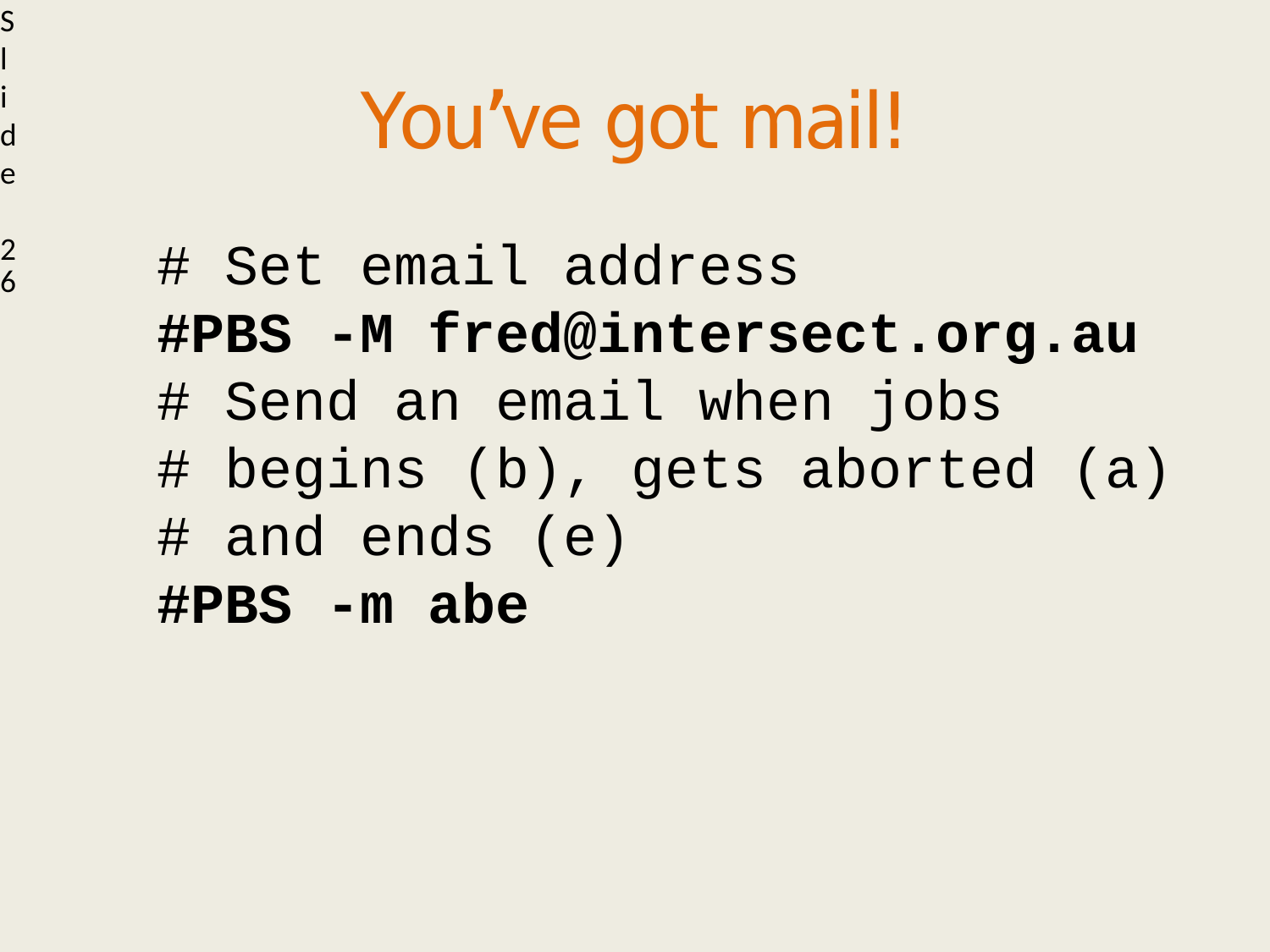

Slide 26
You’ve got mail!
# Set email address
#PBS -M fred@intersect.org.au
# Send an email when jobs
# begins (b), gets aborted (a)
# and ends (e)
#PBS -m abe